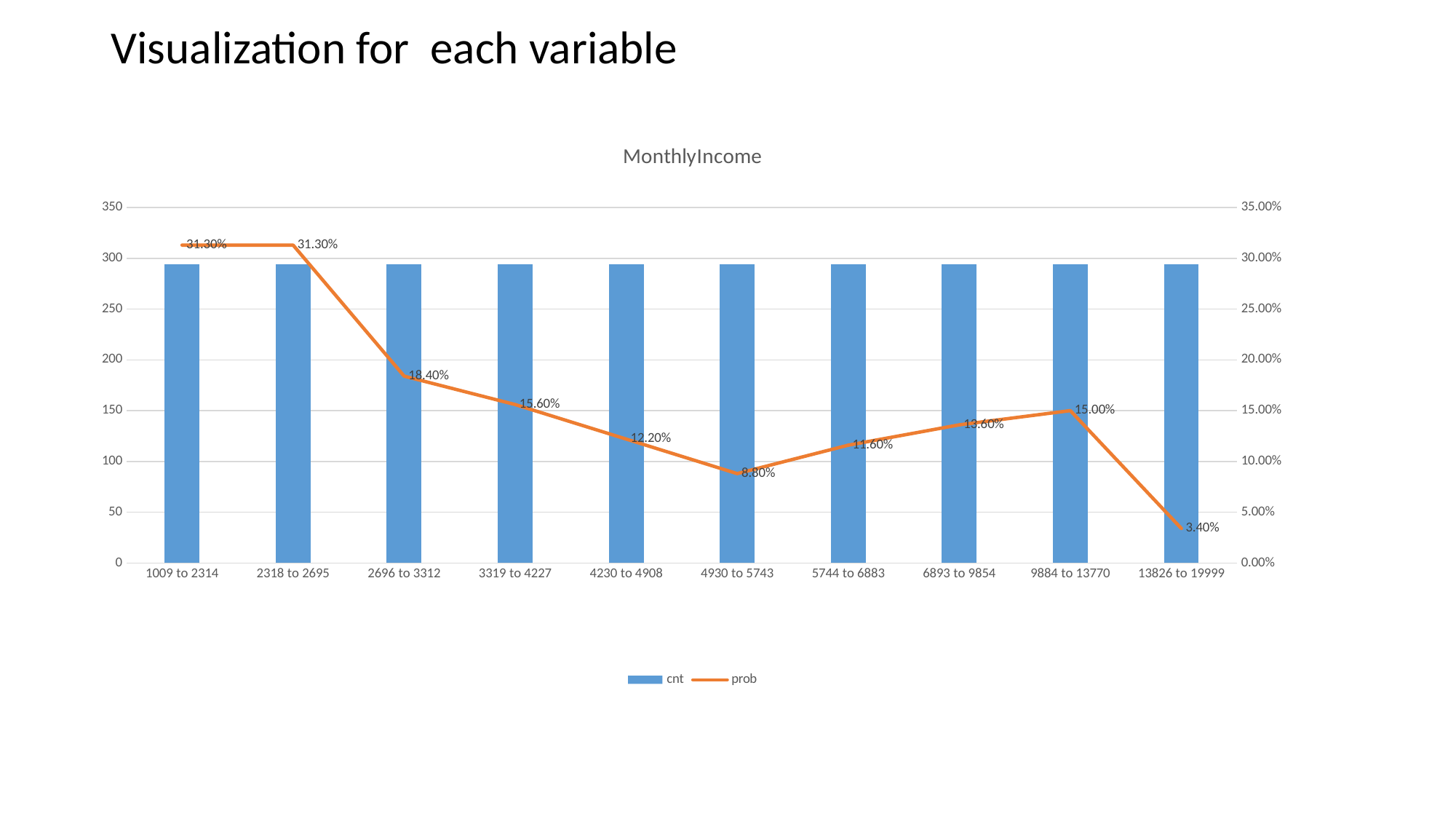

# Visualization for  each variable

### Chart: MonthlyIncome

| Category | cnt | prob |
|---|---|---|
| 1009 to 2314 | 294.0 | 0.313 |
| 2318 to 2695 | 294.0 | 0.313 |
| 2696 to 3312 | 294.0 | 0.184 |
| 3319 to 4227 | 294.0 | 0.156 |
| 4230 to 4908 | 294.0 | 0.122 |
| 4930 to 5743 | 294.0 | 0.088 |
| 5744 to 6883 | 294.0 | 0.116 |
| 6893 to 9854 | 294.0 | 0.136 |
| 9884 to 13770 | 294.0 | 0.15 |
| 13826 to 19999 | 294.0 | 0.034 |